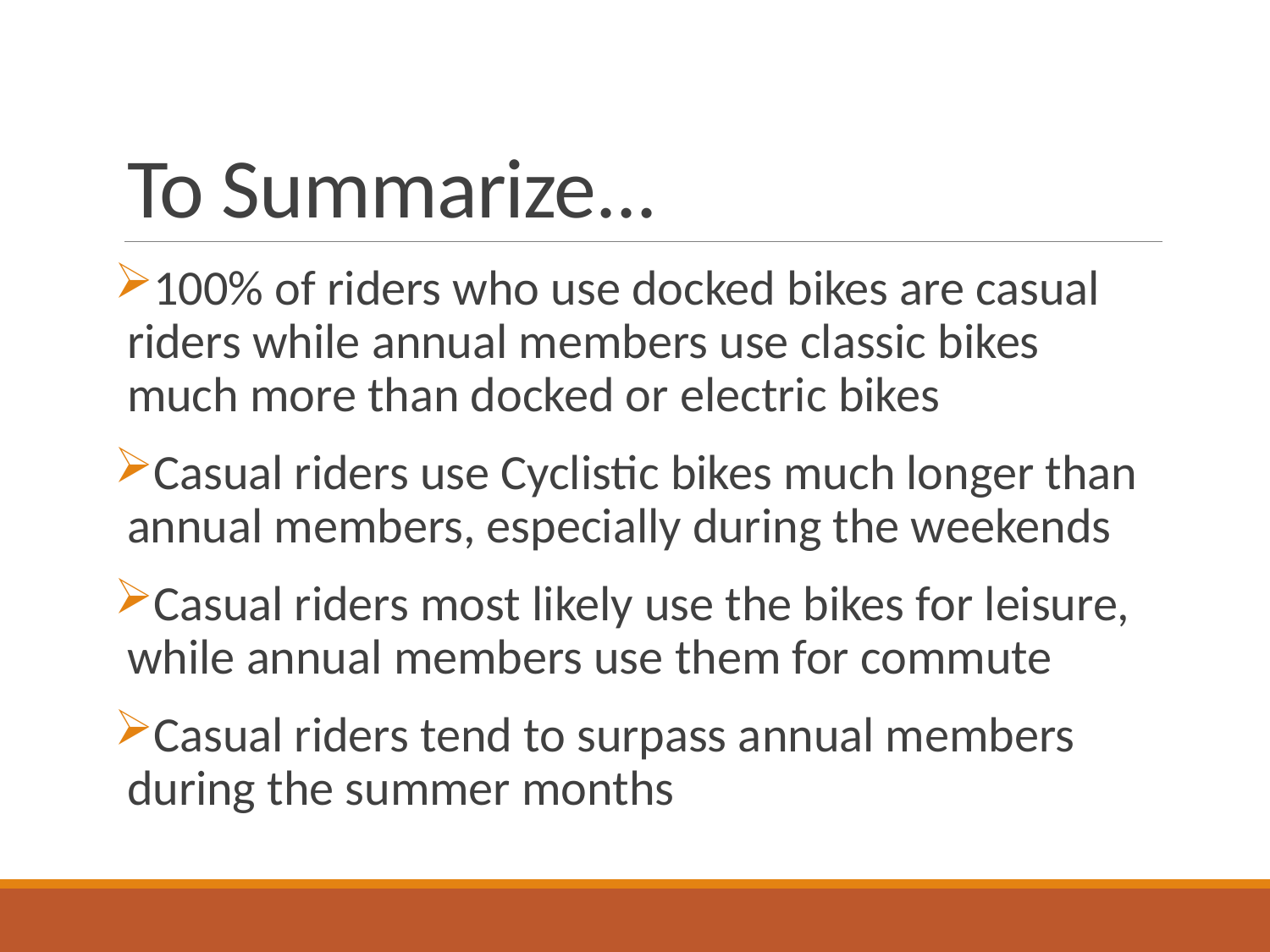

# To Summarize...
100% of riders who use docked bikes are casual riders while annual members use classic bikes much more than docked or electric bikes
Casual riders use Cyclistic bikes much longer than annual members, especially during the weekends
Casual riders most likely use the bikes for leisure, while annual members use them for commute
Casual riders tend to surpass annual members during the summer months